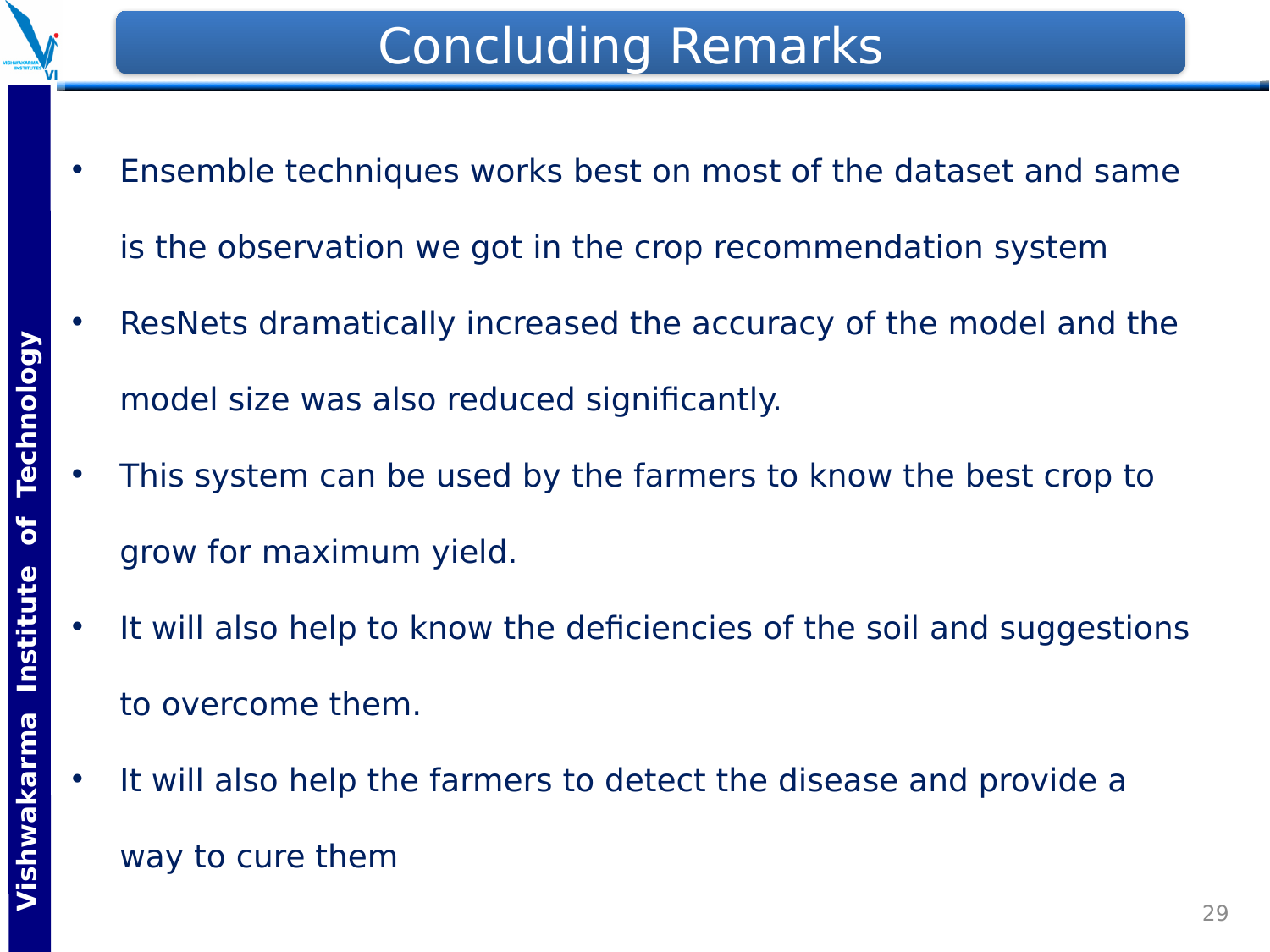

# Concluding Remarks
Ensemble techniques works best on most of the dataset and same is the observation we got in the crop recommendation system
ResNets dramatically increased the accuracy of the model and the model size was also reduced significantly.
This system can be used by the farmers to know the best crop to grow for maximum yield.
It will also help to know the deficiencies of the soil and suggestions to overcome them.
It will also help the farmers to detect the disease and provide a way to cure them

29